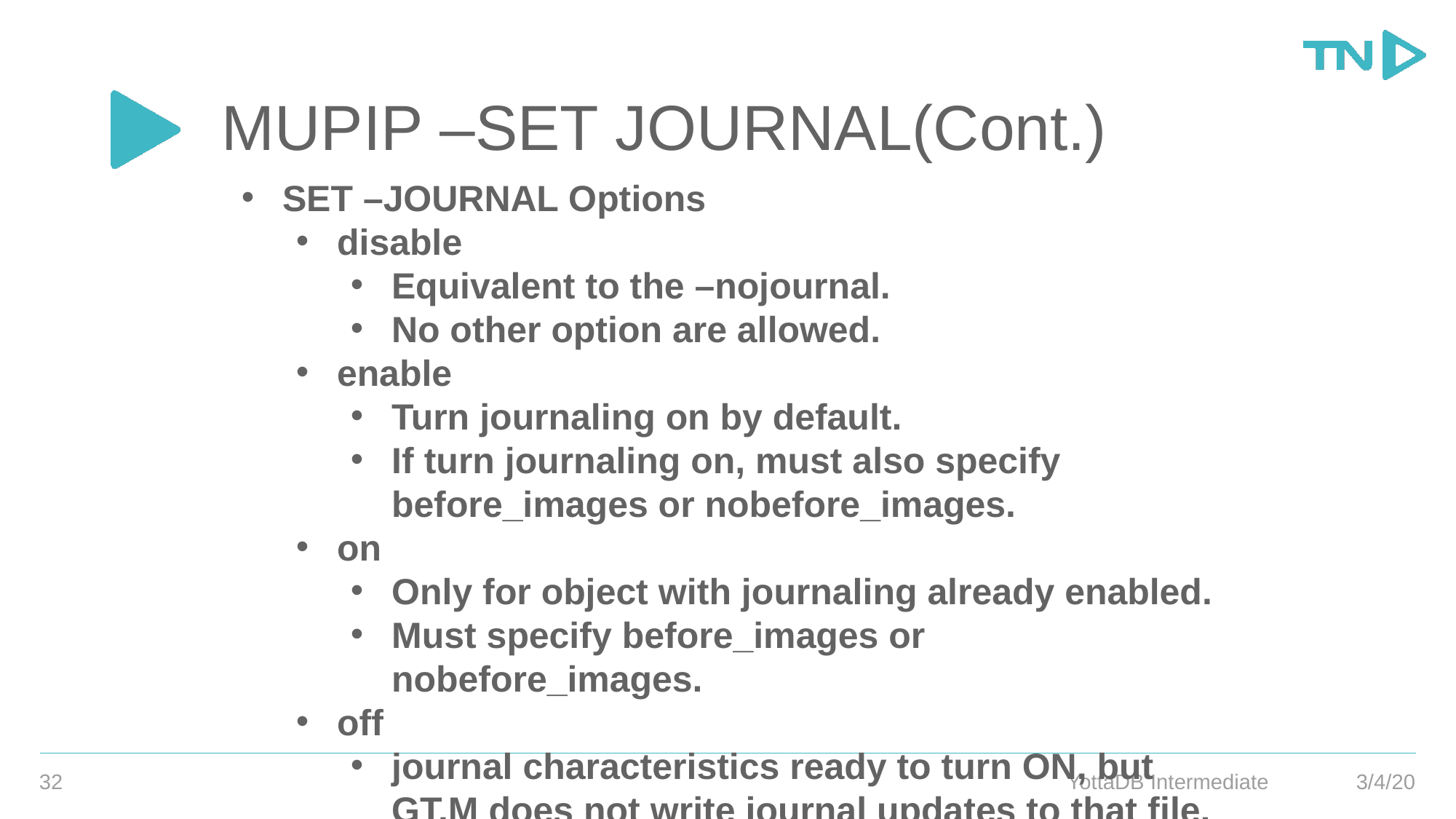

# MUPIP –SET JOURNAL(Cont.)
SET –JOURNAL Options
disable
Equivalent to the –nojournal.
No other option are allowed.
enable
Turn journaling on by default.
If turn journaling on, must also specify before_images or nobefore_images.
on
Only for object with journaling already enabled.
Must specify before_images or nobefore_images.
off
journal characteristics ready to turn ON, but GT.M does not write journal updates to that file.
32
YottaDB Intermediate
3/4/20